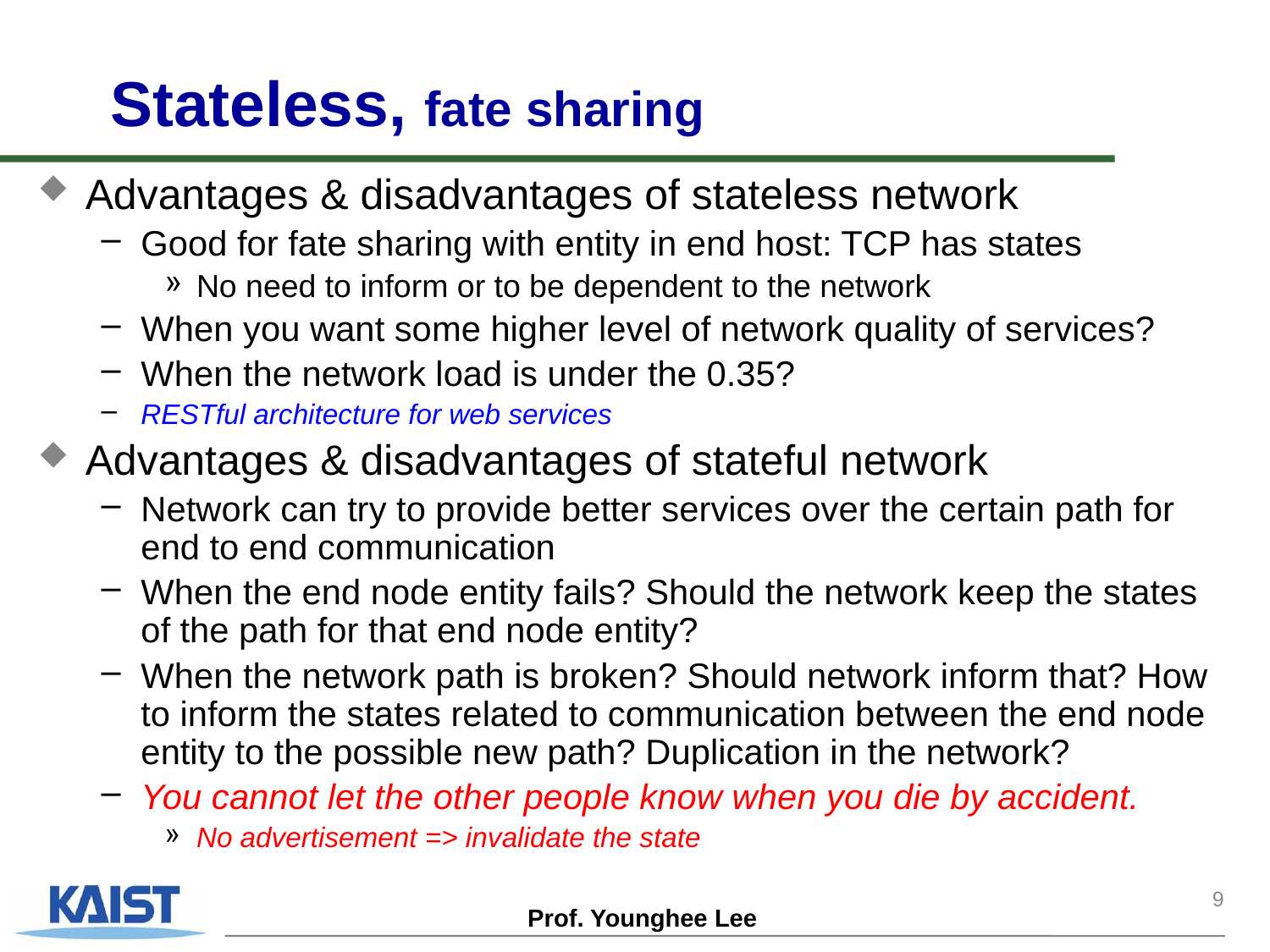

# Stateless, fate sharing
Advantages & disadvantages of stateless network
Good for fate sharing with entity in end host: TCP has states
No need to inform or to be dependent to the network
When you want some higher level of network quality of services?
When the network load is under the 0.35?
RESTful architecture for web services
Advantages & disadvantages of stateful network
Network can try to provide better services over the certain path for end to end communication
When the end node entity fails? Should the network keep the states of the path for that end node entity?
When the network path is broken? Should network inform that? How to inform the states related to communication between the end node entity to the possible new path? Duplication in the network?
You cannot let the other people know when you die by accident.
No advertisement => invalidate the state

9